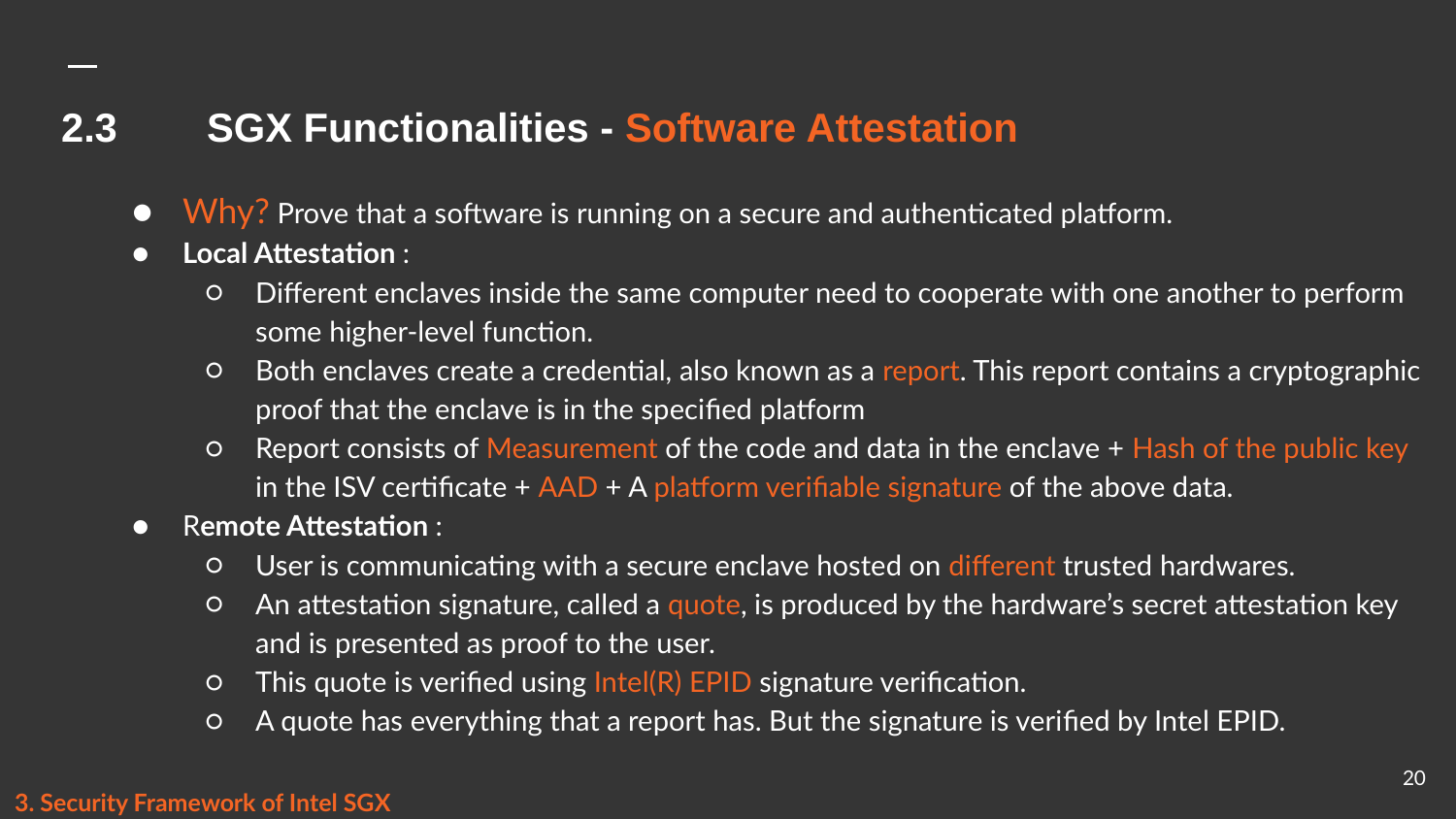

# 2.3 	SGX Functionalities - Software Attestation
Why? Prove that a software is running on a secure and authenticated platform.
Local Attestation :
Different enclaves inside the same computer need to cooperate with one another to perform some higher-level function.
Both enclaves create a credential, also known as a report. This report contains a cryptographic proof that the enclave is in the specified platform
Report consists of Measurement of the code and data in the enclave + Hash of the public key in the ISV certificate + AAD + A platform verifiable signature of the above data.
Remote Attestation :
User is communicating with a secure enclave hosted on different trusted hardwares.
An attestation signature, called a quote, is produced by the hardware’s secret attestation key and is presented as proof to the user.
This quote is verified using Intel(R) EPID signature verification.
A quote has everything that a report has. But the signature is verified by Intel EPID.
20
3. Security Framework of Intel SGX